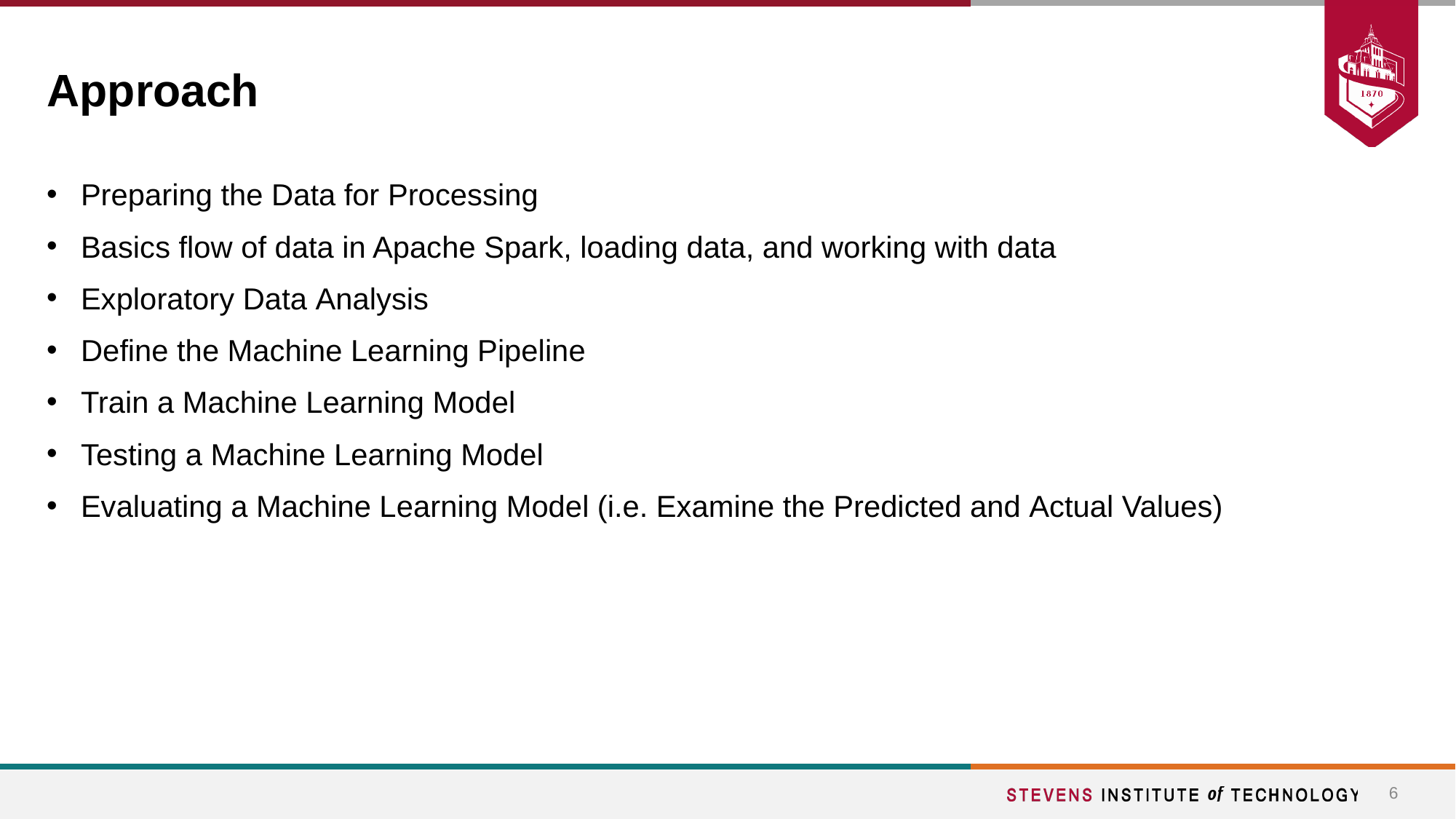

# Approach

Preparing the Data for Processing
Basics flow of data in Apache Spark, loading data, and working with data
Exploratory Data Analysis
Define the Machine Learning Pipeline
Train a Machine Learning Model
Testing a Machine Learning Model
Evaluating a Machine Learning Model (i.e. Examine the Predicted and Actual Values)
6